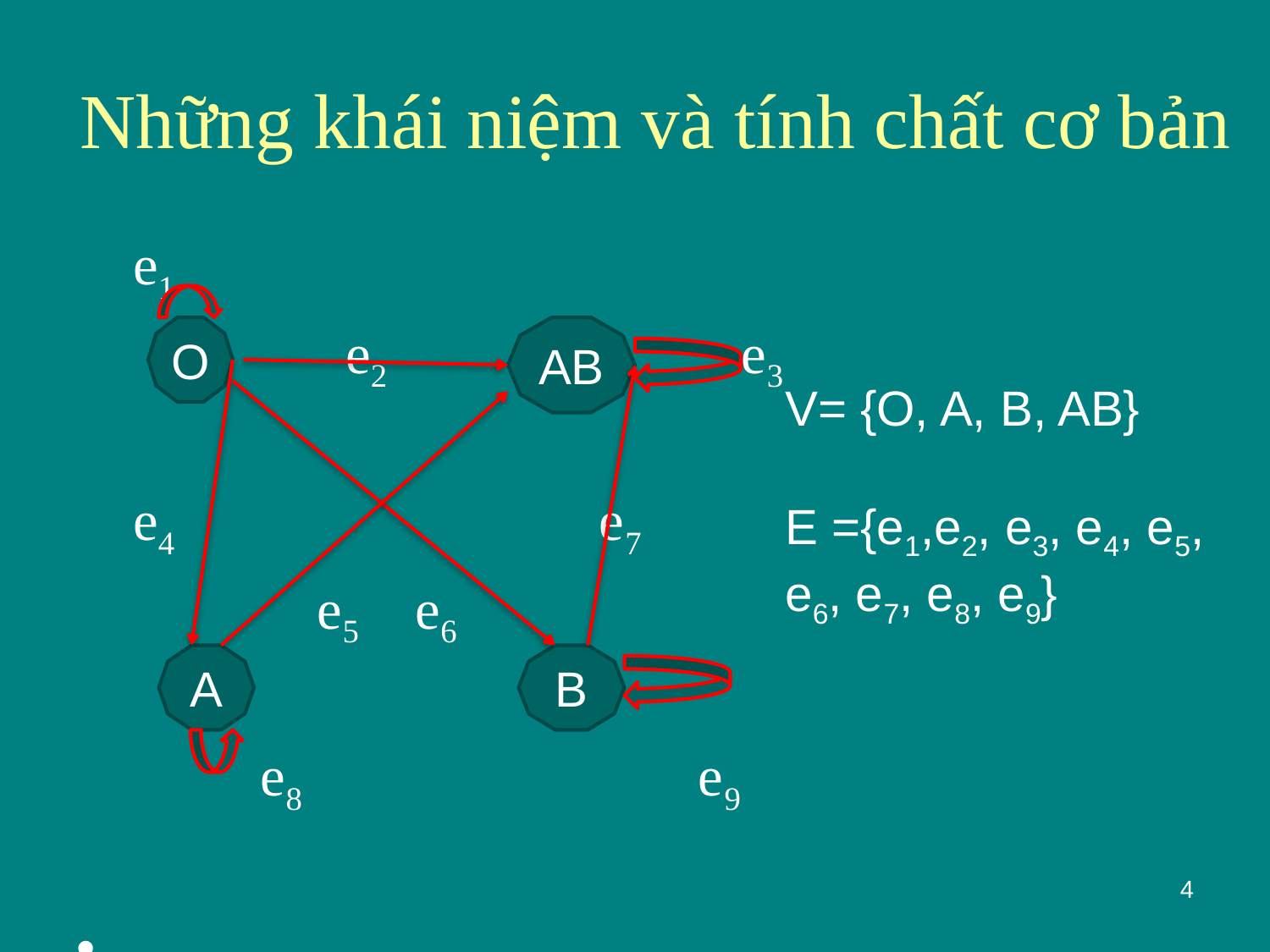

# Những khái niệm và tính chất cơ bản
    e1
                   e2                         e3

    e4                              e7
                 e5    e6

             e8                            e9

O
AB

V= {O, A, B, AB}

E ={e1,e2, e3, e4, e5, e6, e7, e8, e9}
A
B

4